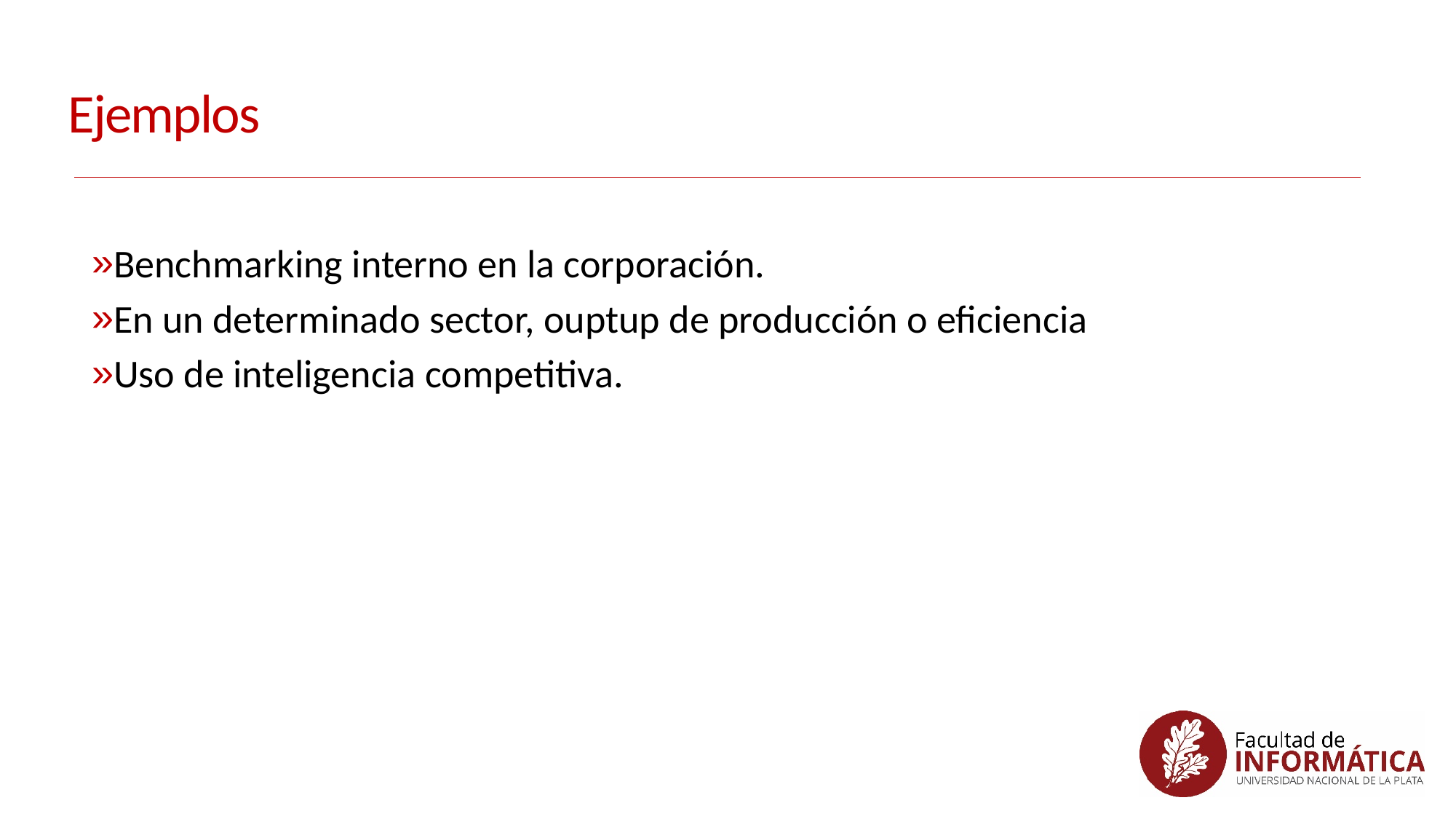

# Ejemplos
Benchmarking interno en la corporación.
En un determinado sector, ouptup de producción o eficiencia
Uso de inteligencia competitiva.